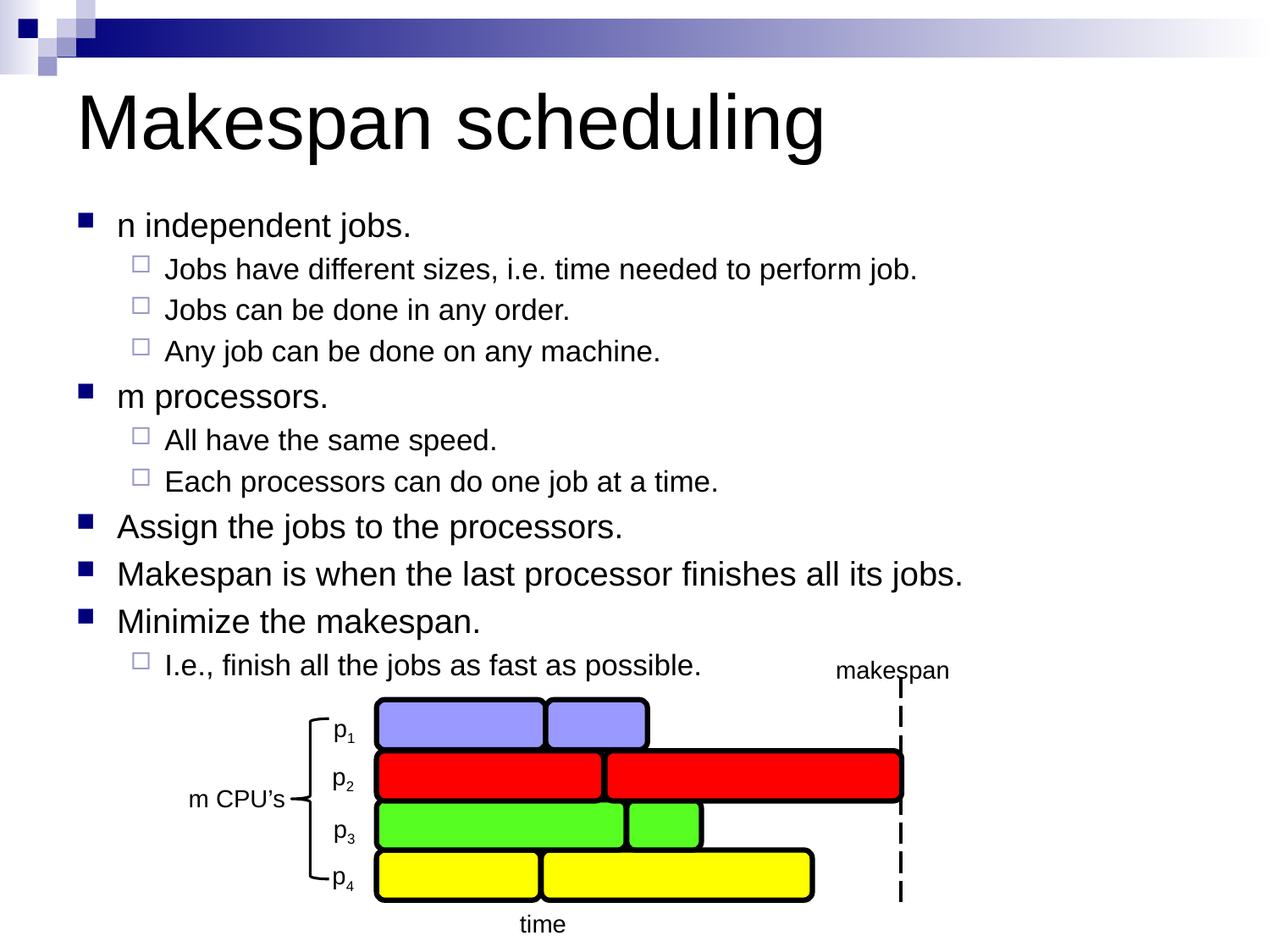

# Makespan scheduling
n independent jobs.
Jobs have different sizes, i.e. time needed to perform job.
Jobs can be done in any order.
Any job can be done on any machine.
m processors.
All have the same speed.
Each processors can do one job at a time.
Assign the jobs to the processors.
Makespan is when the last processor finishes all its jobs.
Minimize the makespan.
I.e., finish all the jobs as fast as possible.
makespan

p1

p2
m CPU’s
p3
p4

time